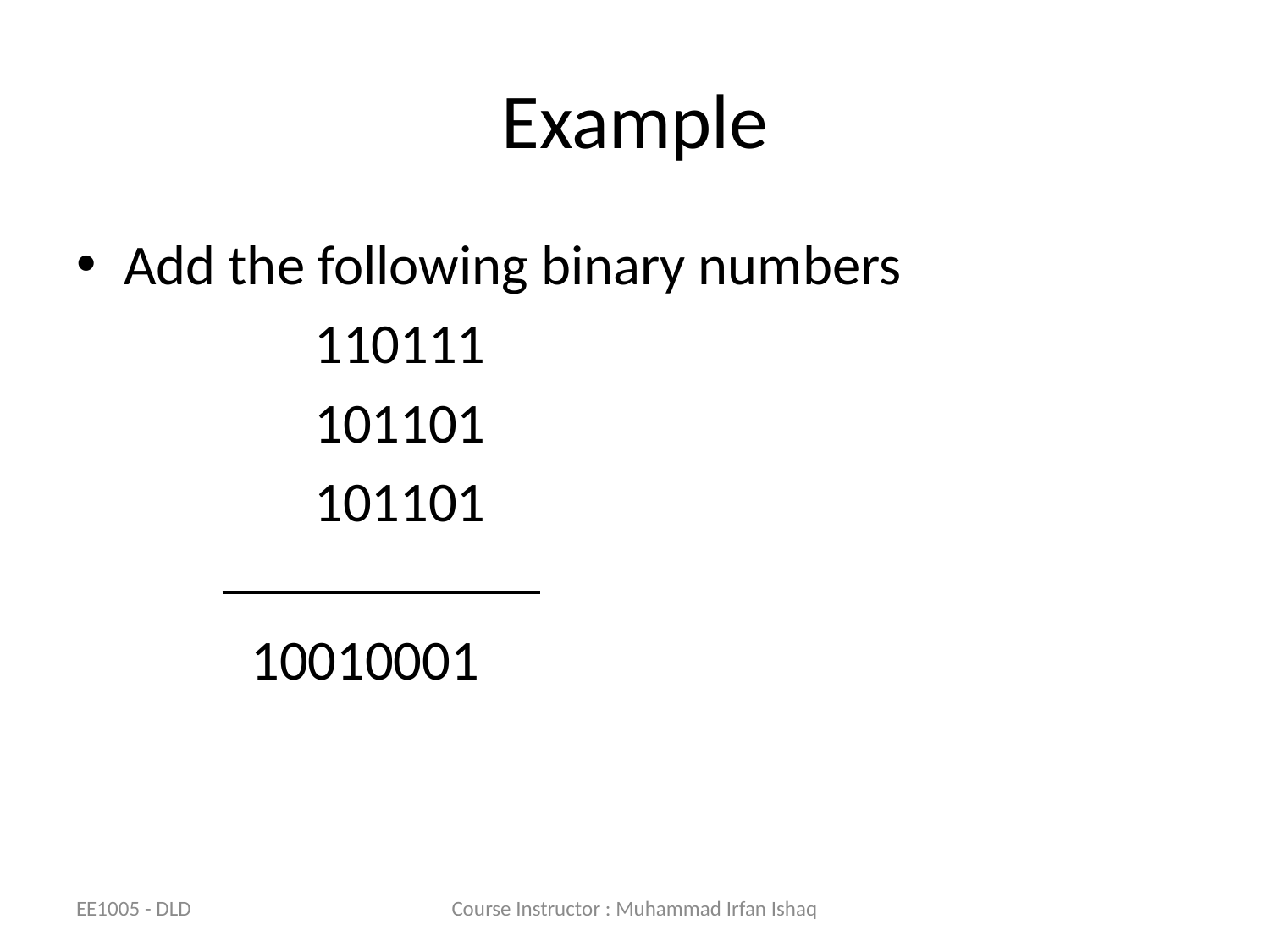

# Example
Add the following binary numbers
110111
101101
101101

10010001
EE1005 - DLD
Course Instructor : Muhammad Irfan Ishaq